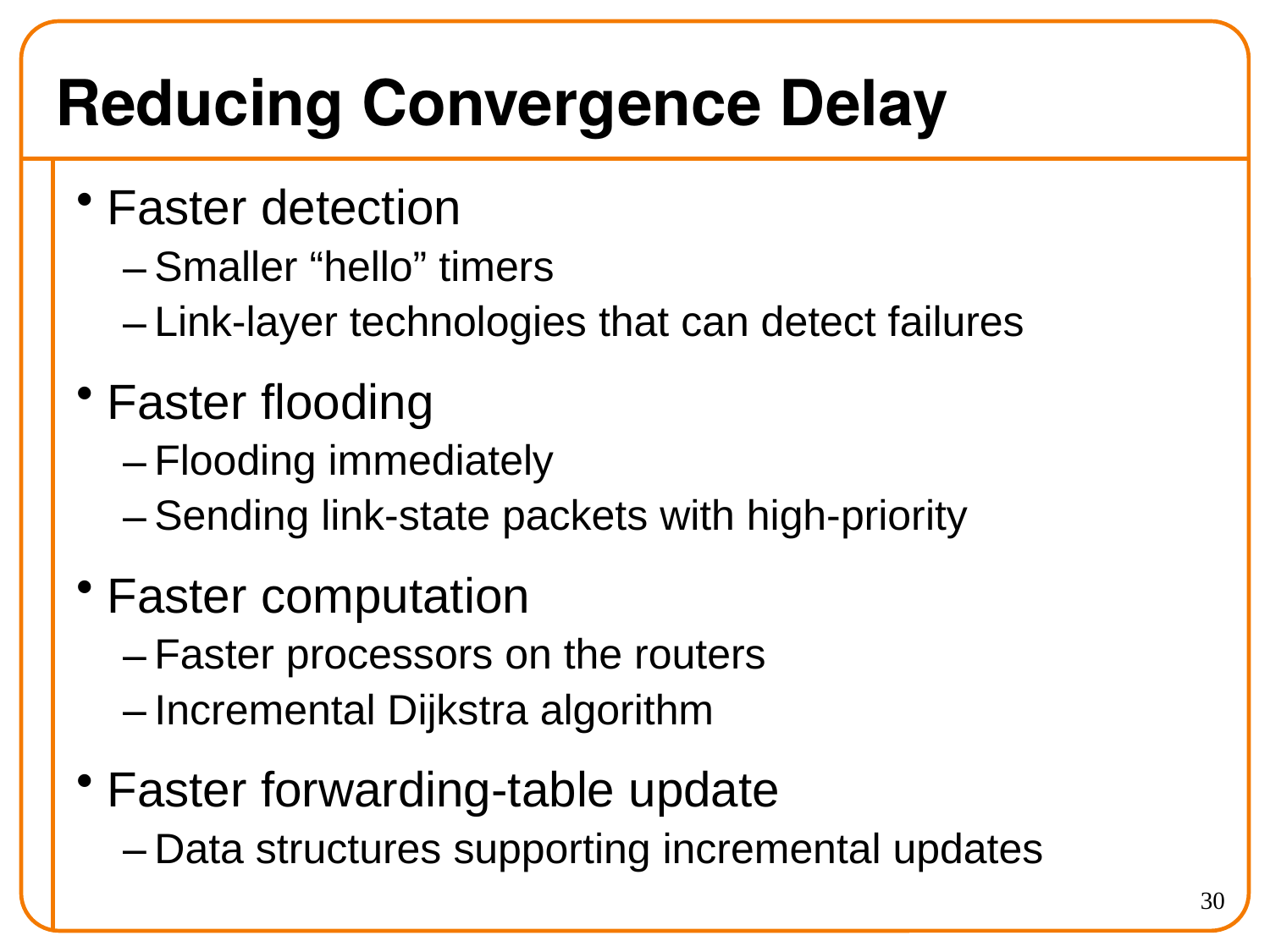

# Reducing Convergence Delay
Faster detection
Smaller “hello” timers
Link-layer technologies that can detect failures
Faster flooding
Flooding immediately
Sending link-state packets with high-priority
Faster computation
Faster processors on the routers
Incremental Dijkstra algorithm
Faster forwarding-table update
Data structures supporting incremental updates
30